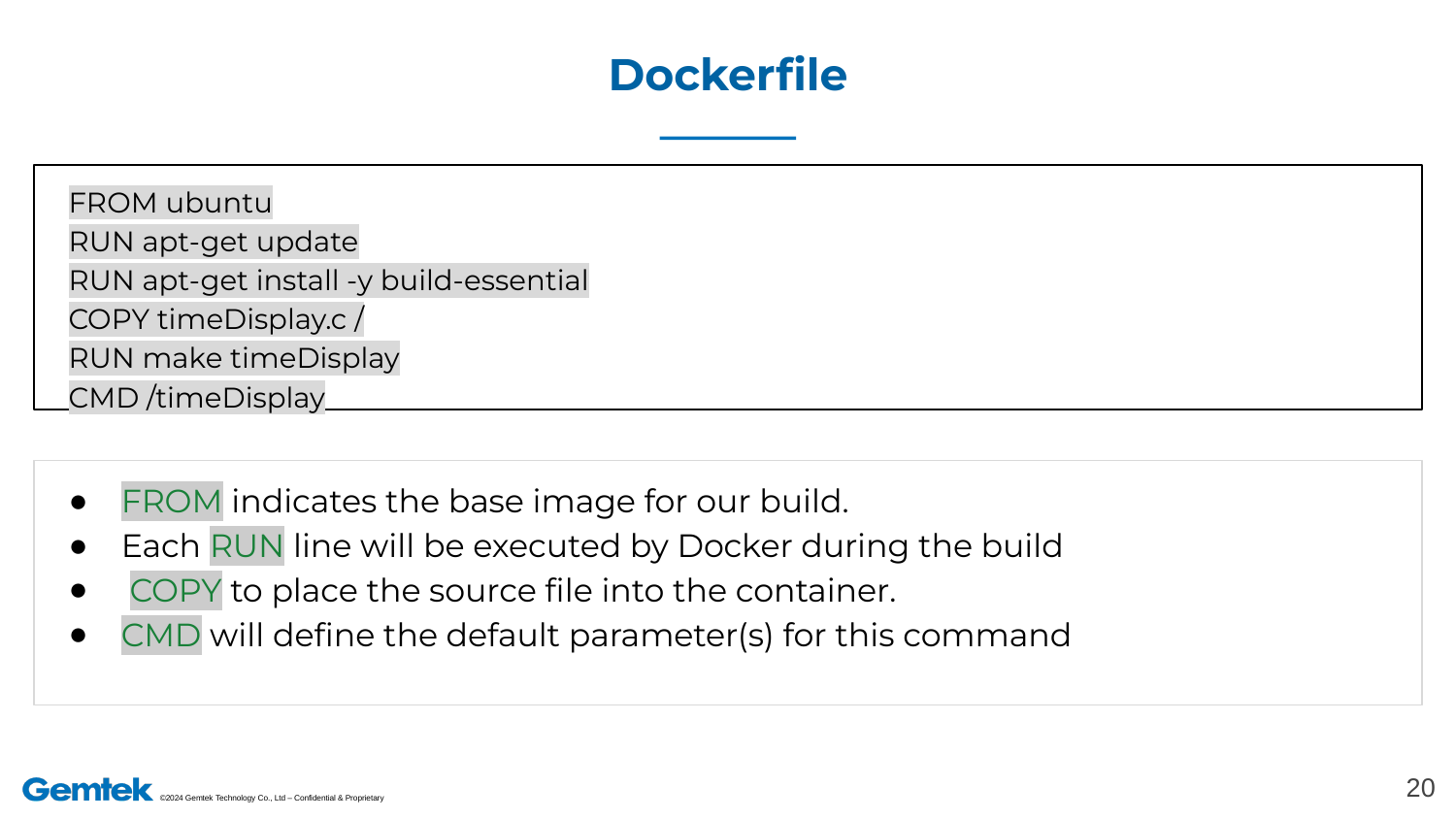

# Dockerfile
FROM ubuntu
RUN apt-get update
RUN apt-get install -y build-essential
COPY timeDisplay.c /
RUN make timeDisplay
CMD /timeDisplay
FROM indicates the base image for our build.
Each RUN line will be executed by Docker during the build
 COPY to place the source file into the container.
CMD will define the default parameter(s) for this command
20